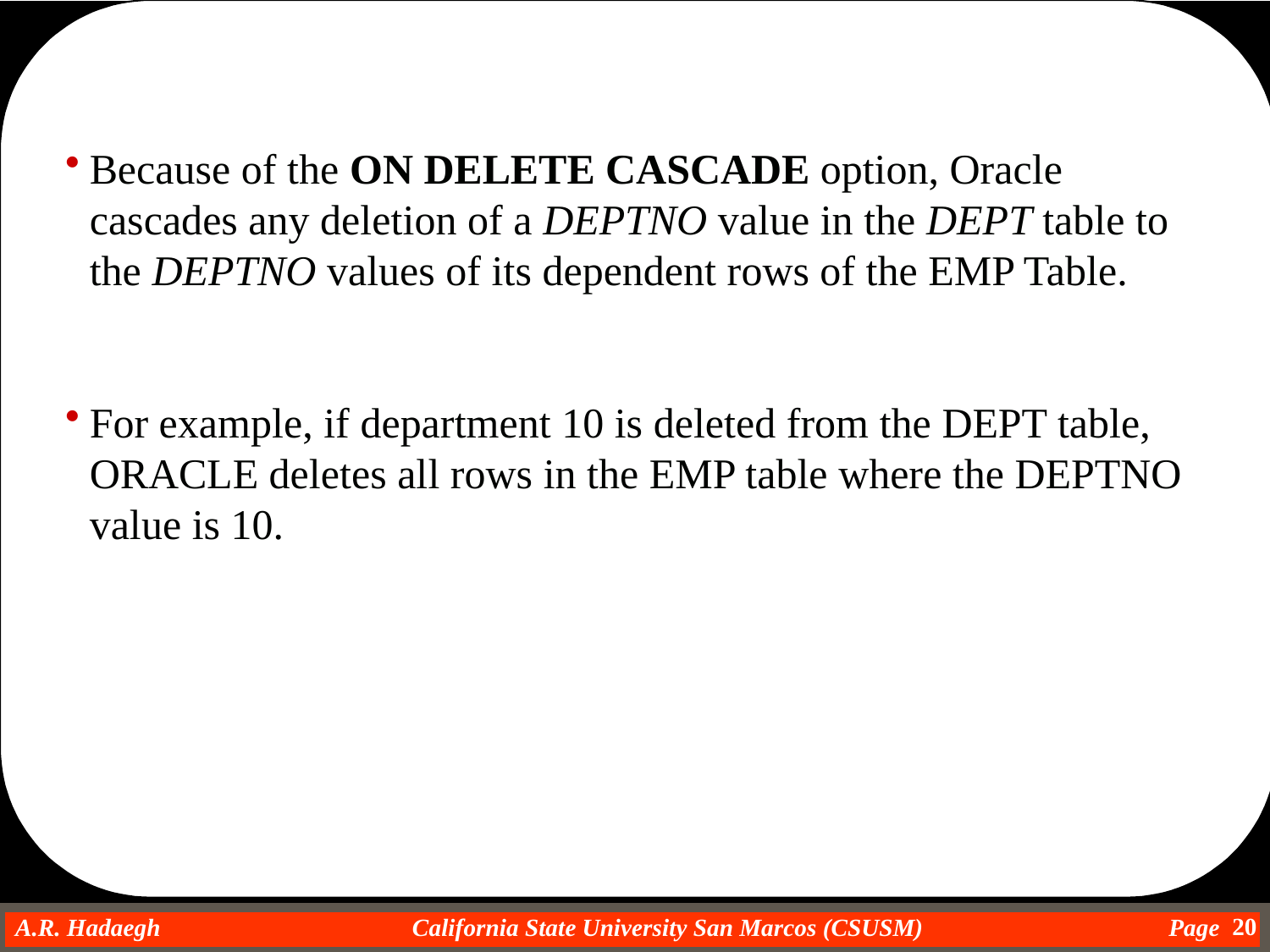

Because of the ON DELETE CASCADE option, Oracle cascades any deletion of a DEPTNO value in the DEPT table to the DEPTNO values of its dependent rows of the EMP Table.

For example, if department 10 is deleted from the DEPT table, ORACLE deletes all rows in the EMP table where the DEPTNO value is 10.
20